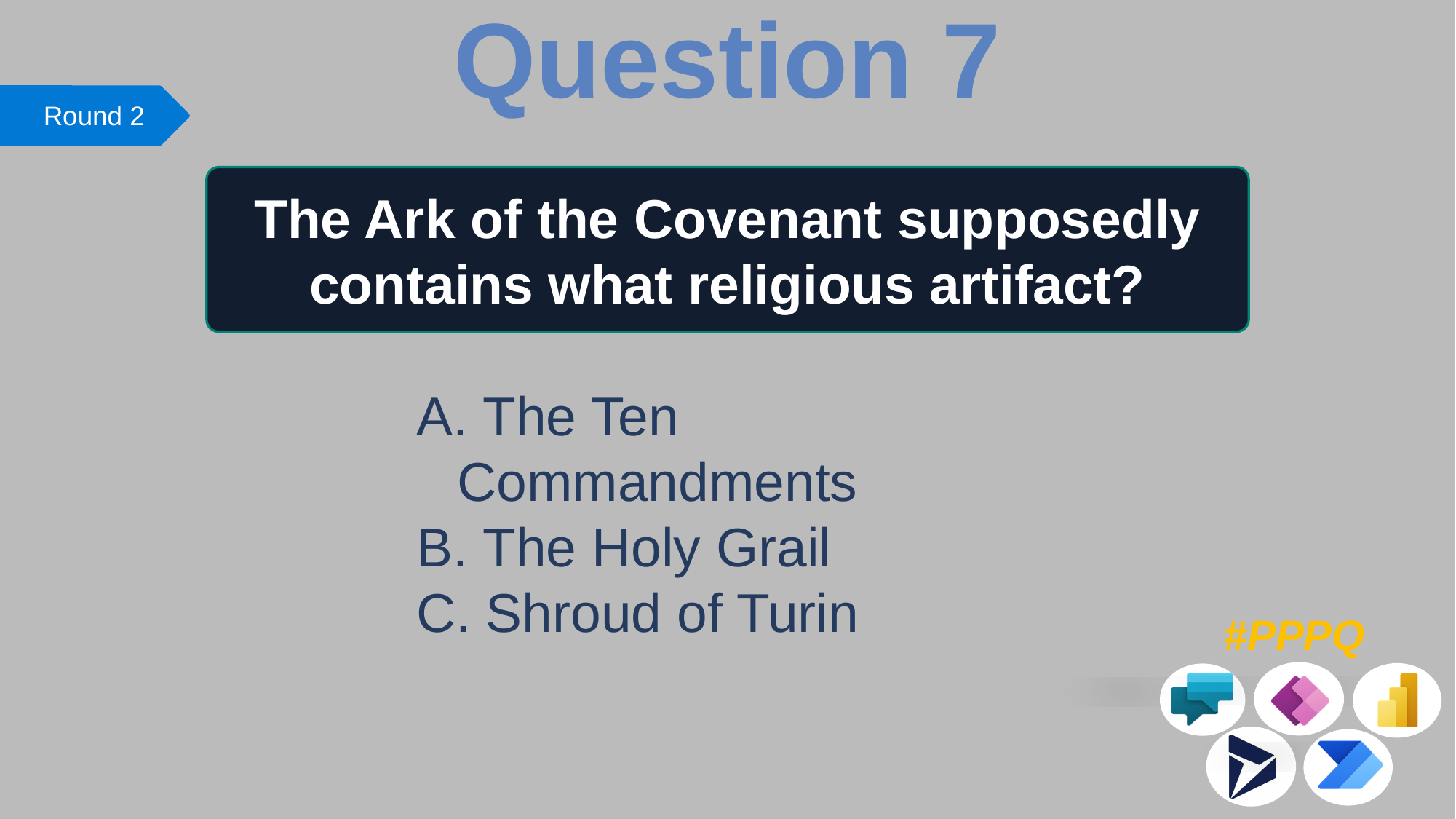

Question 7
The Ark of the Covenant supposedly contains what religious artifact?
 The Ten Commandments
 The Holy Grail
 Shroud of Turin